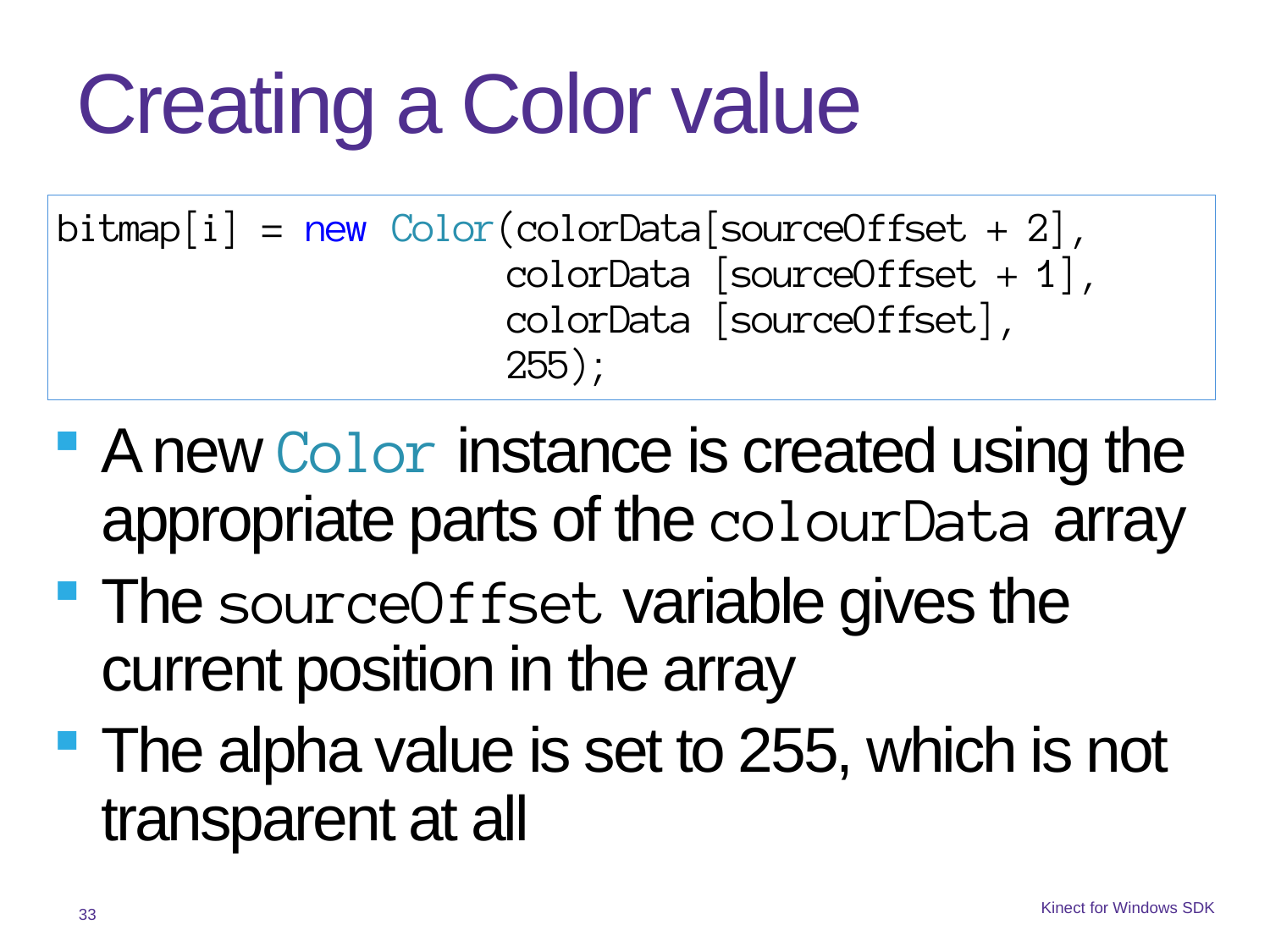

# Creating a Color value
bitmap[i] = new Color(colorData[sourceOffset + 2],
                      colorData [sourceOffset + 1],
                      colorData [sourceOffset],
                      255);
A new Color instance is created using the appropriate parts of the colourData array
The sourceOffset variable gives the current position in the array
The alpha value is set to 255, which is not transparent at all
33